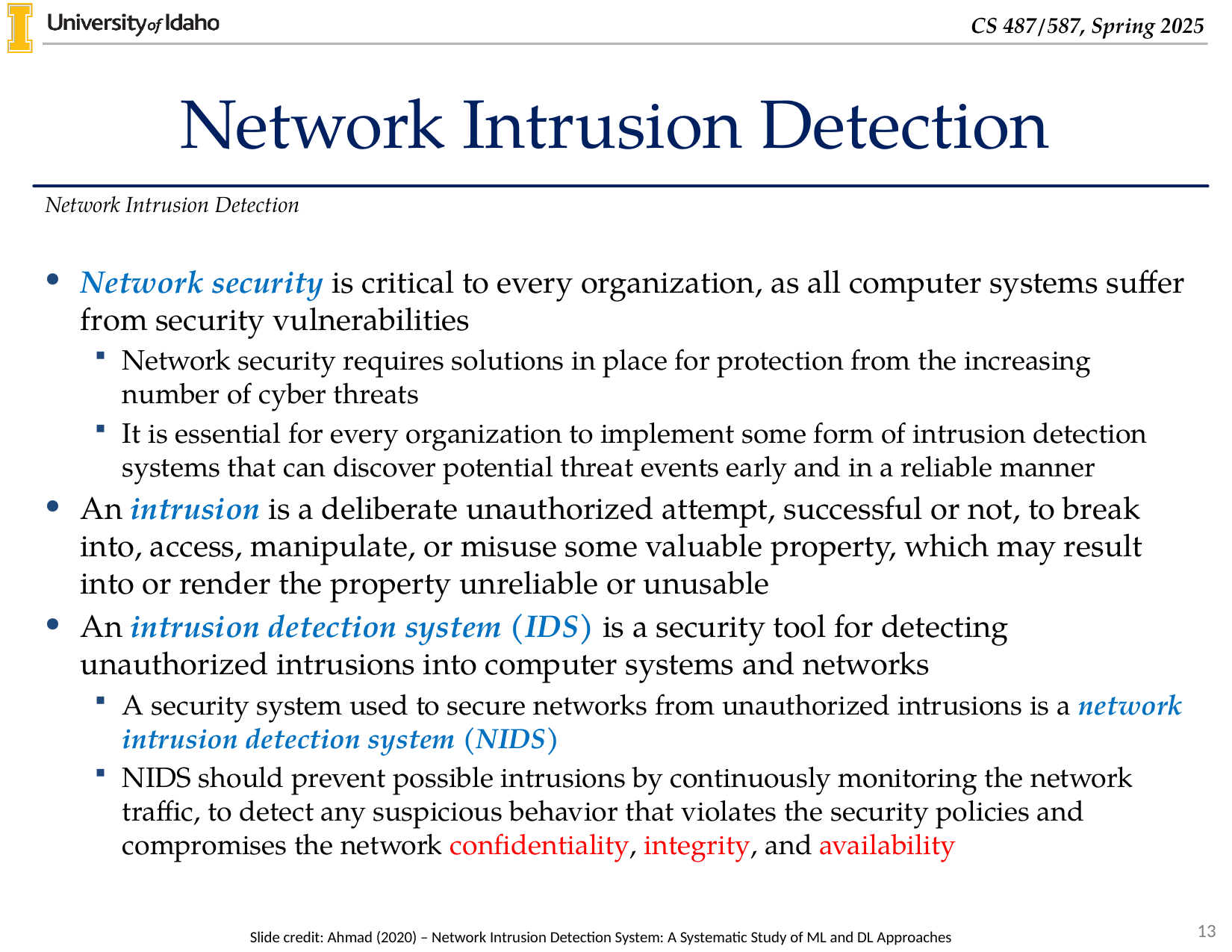

# Network Intrusion Detection
Network Intrusion Detection

Network security is critical to every organization, as all computer systems suffer from security vulnerabilities
Network security requires solutions in place for protection from the increasing number of cyber threats
It is essential for every organization to implement some form of intrusion detection systems that can discover potential threat events early and in a reliable manner
An intrusion is a deliberate unauthorized attempt, successful or not, to break into, access, manipulate, or misuse some valuable property, which may result into or render the property unreliable or unusable
An intrusion detection system (IDS) is a security tool for detecting unauthorized intrusions into computer systems and networks
A security system used to secure networks from unauthorized intrusions is a network intrusion detection system (NIDS)
NIDS should prevent possible intrusions by continuously monitoring the network traffic, to detect any suspicious behavior that violates the security policies and compromises the network confidentiality, integrity, and availability

Slide credit: Ahmad (2020) – Network Intrusion Detection System: A Systematic Study of ML and DL Approaches